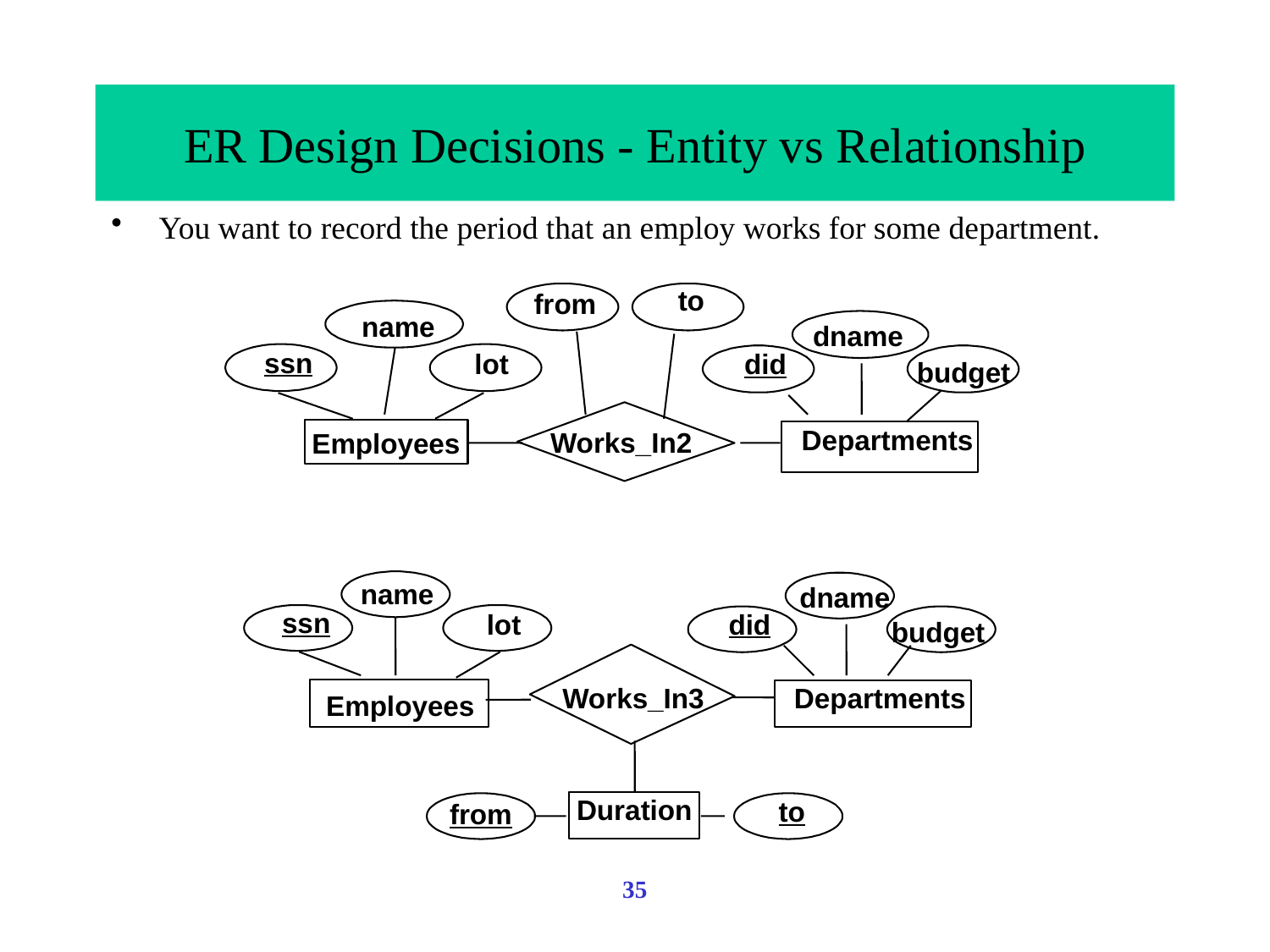

# ER Design Decisions - Entity vs Relationship
You want to record the period that an employ works for some department.
to
from

name
ssn
lot

Employees

dname

did

budget

Departments
Works_In2

name

dname
did

budget
ssn
lot

Works_In3
Departments

Employees

Duration
to
from

35